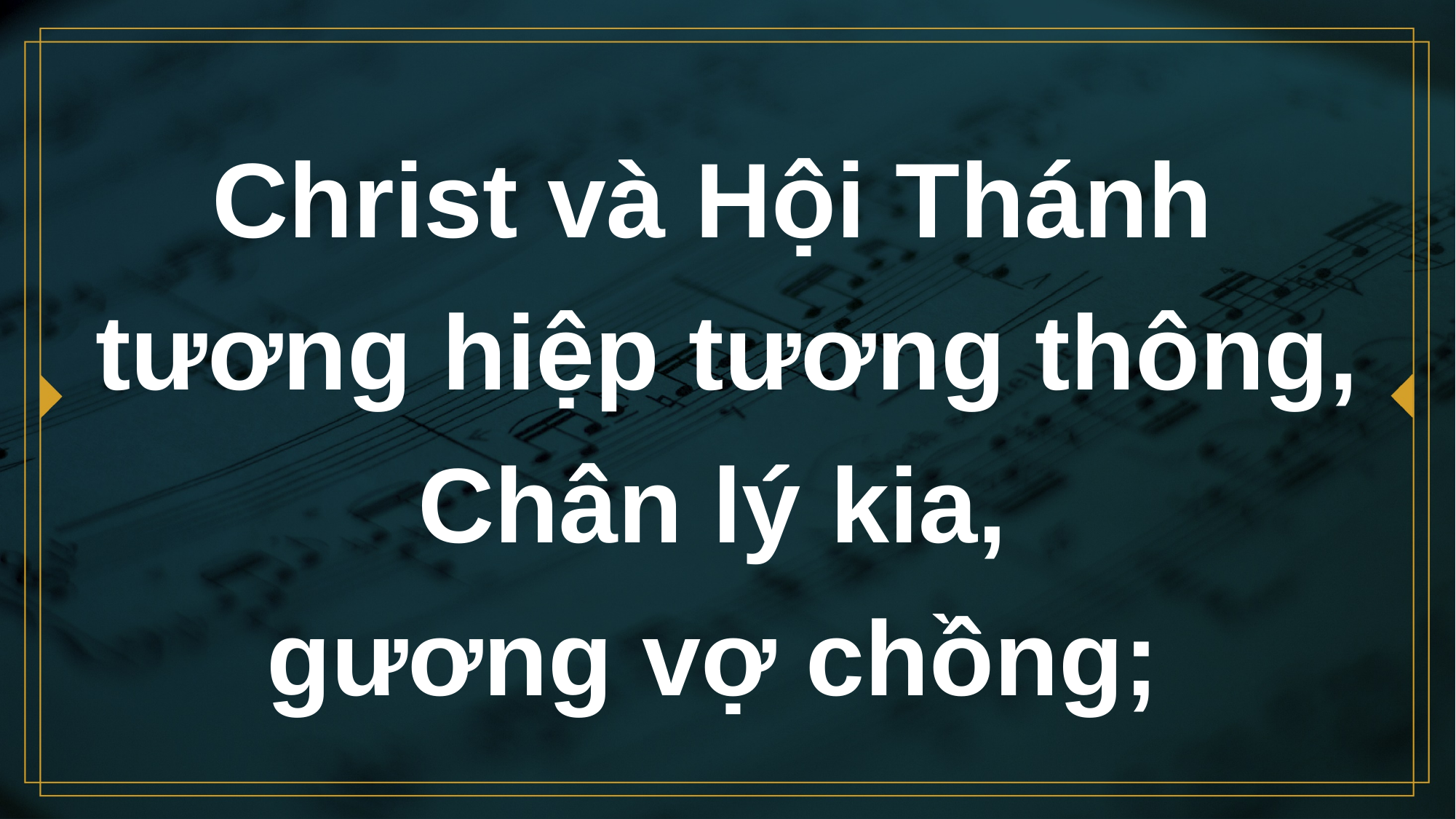

# Christ và Hội Thánh tương hiệp tương thông, Chân lý kia, gương vợ chồng;